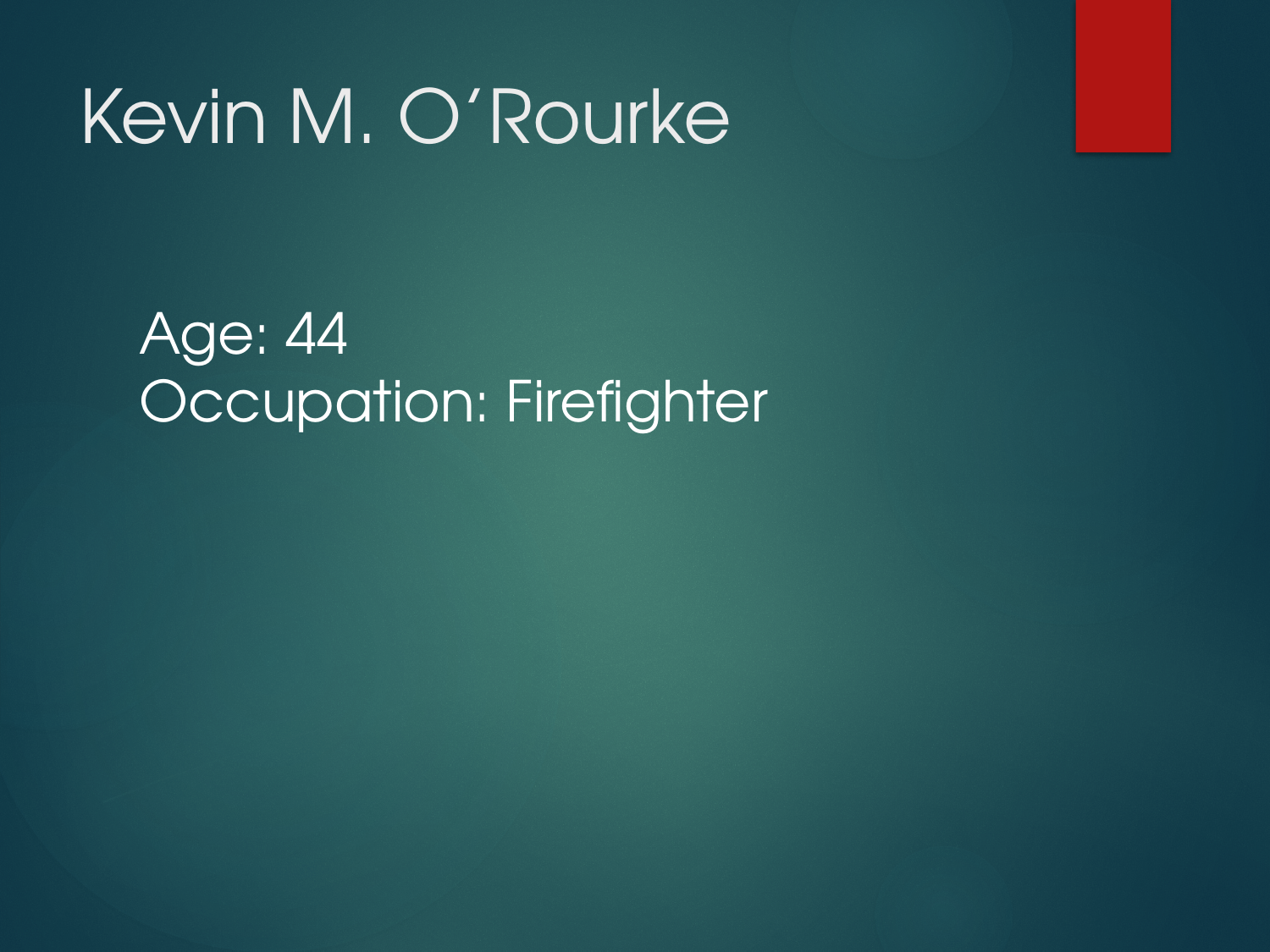

# Kevin M. O’Rourke

Age: 44
Occupation: Firefighter